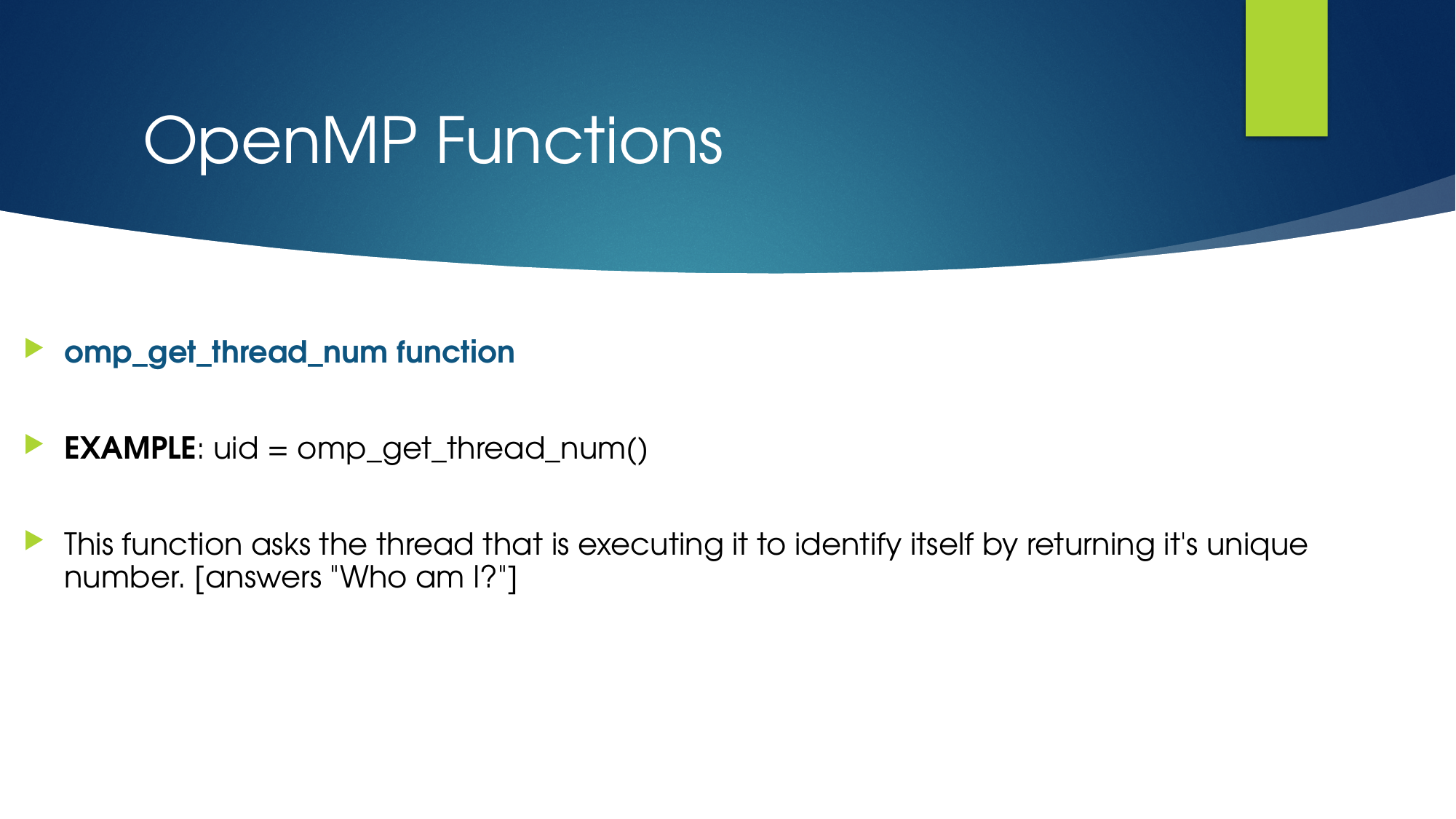

# OpenMP Functions

omp_get_thread_num function

EXAMPLE: uid = omp_get_thread_num()

This function asks the thread that is executing it to identify itself by returning it's unique number. [answers "Who am I?"]